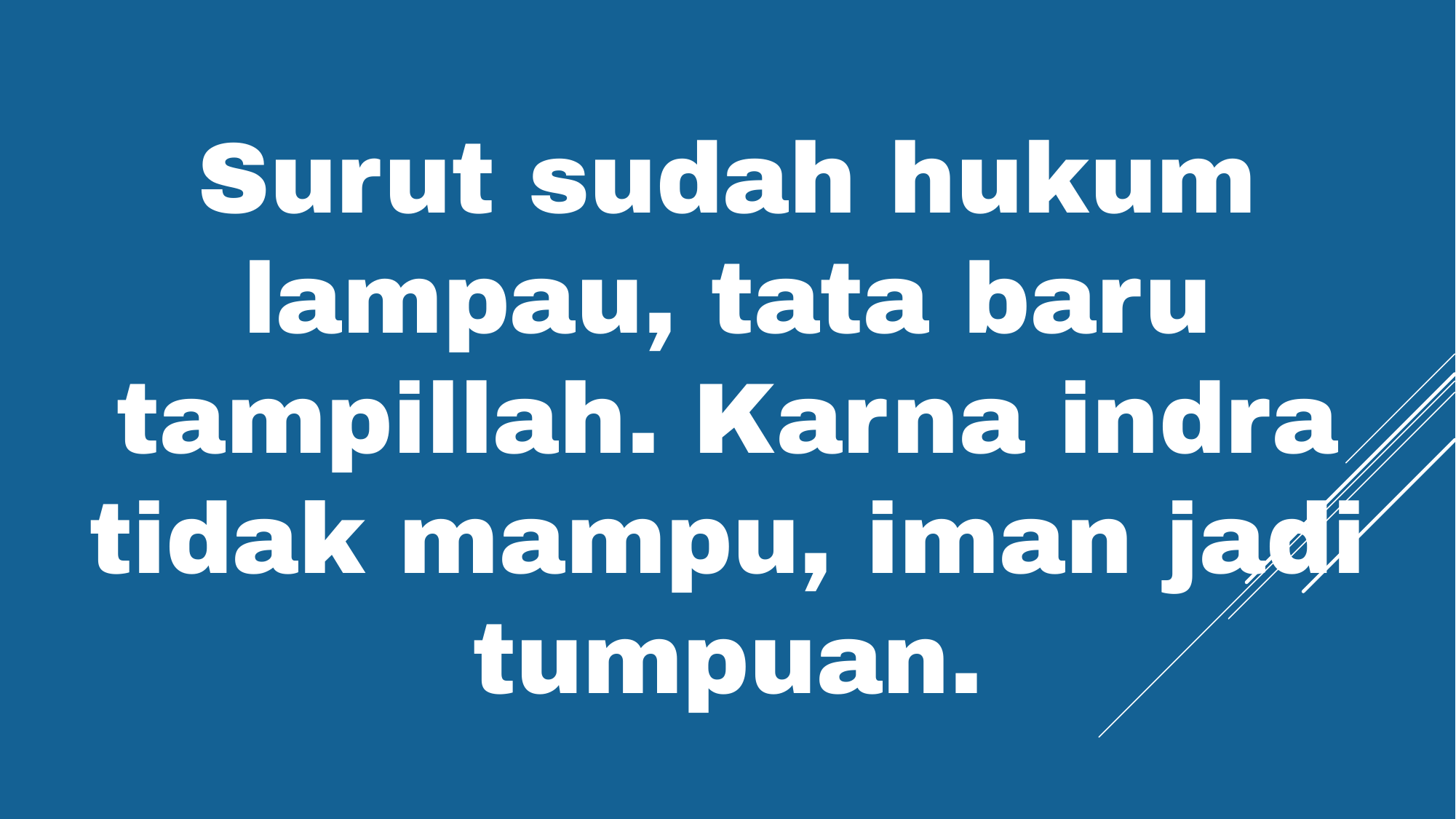

Surut sudah hukum lampau, tata baru tampillah. Karna indra tidak mampu, iman jadi tumpuan.